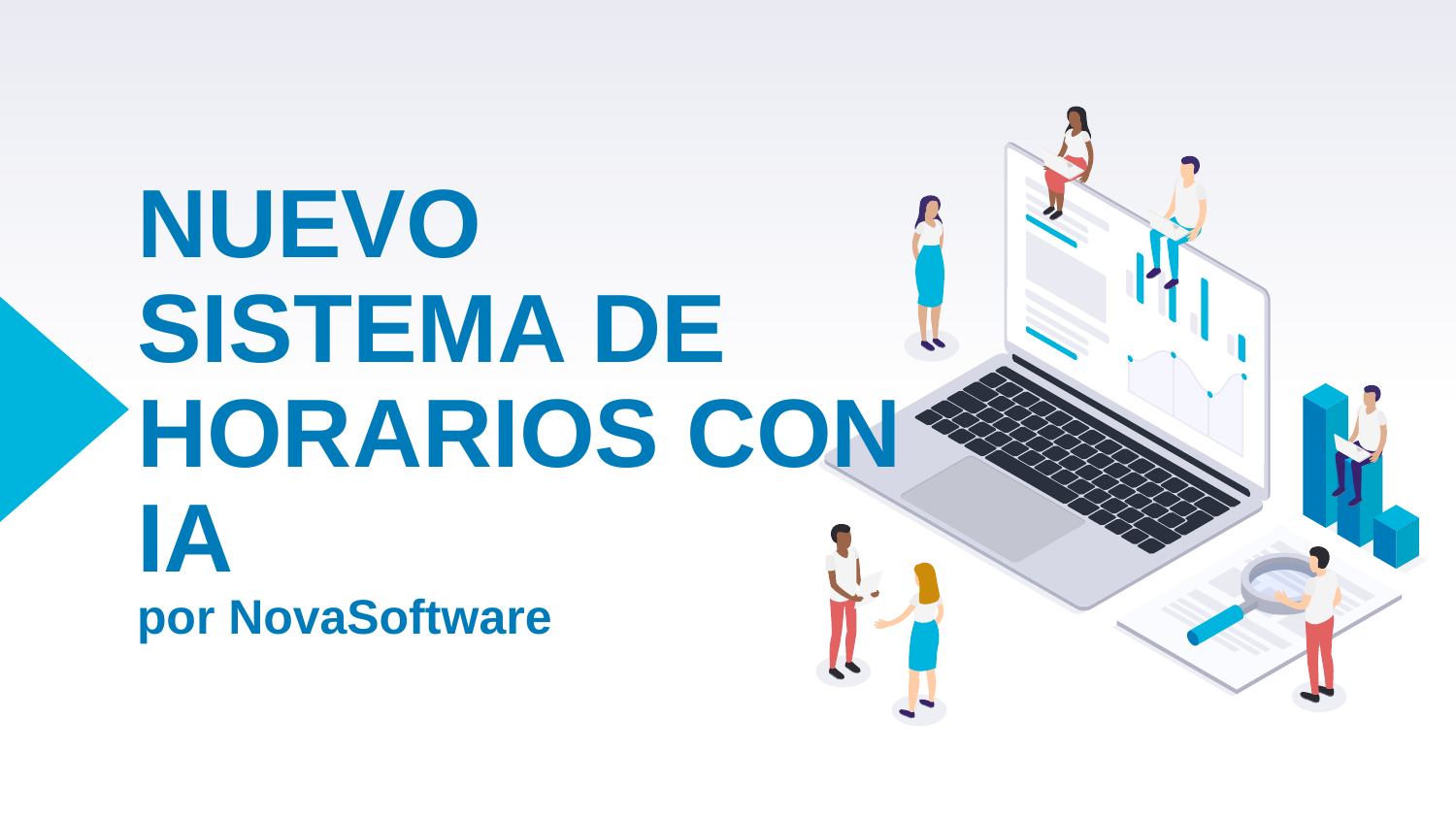

# NUEVO SISTEMA DE HORARIOS CON IA por NovaSoftware